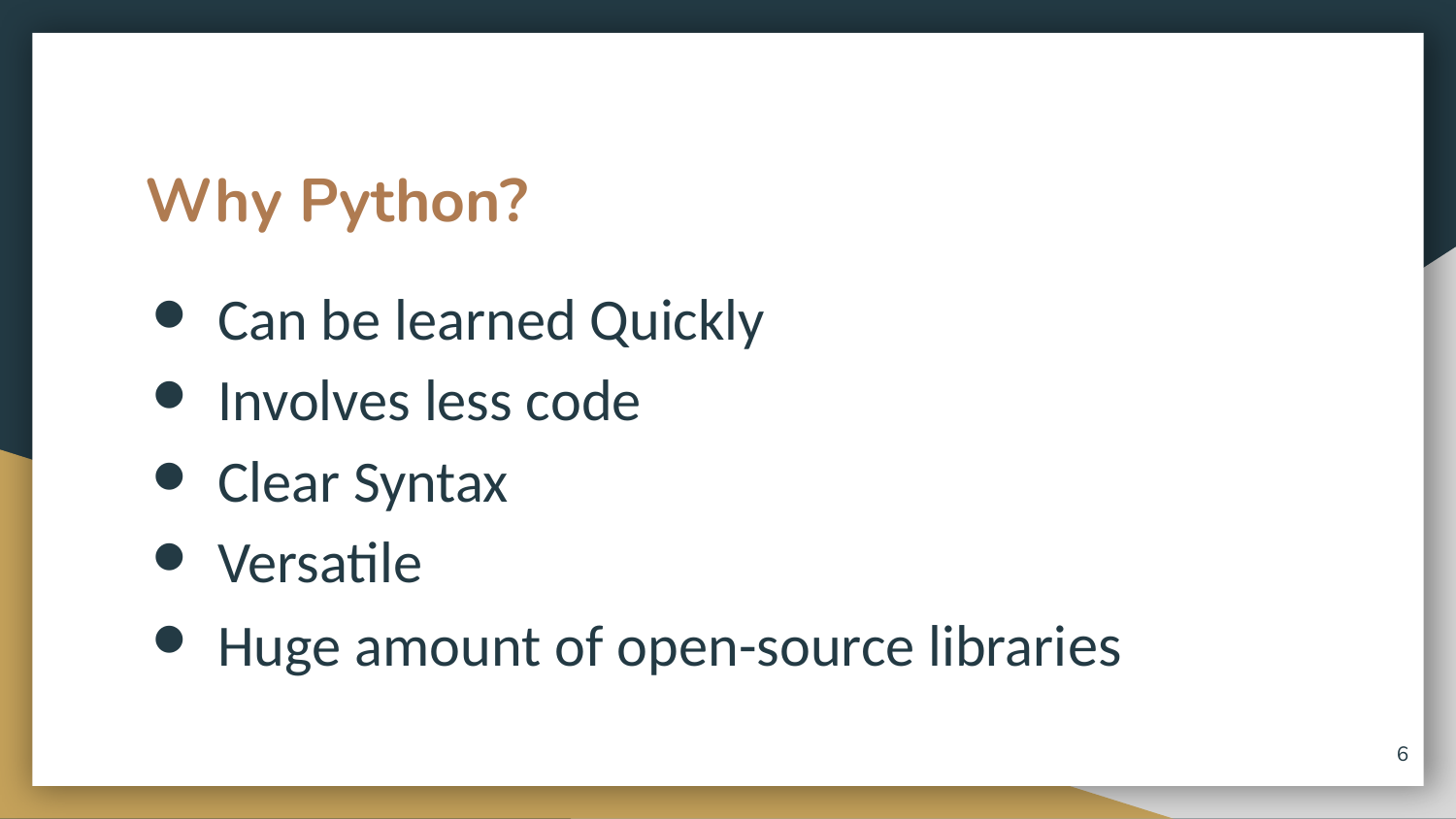

# Why Python?
Can be learned Quickly
Involves less code
Clear Syntax
Versatile
Huge amount of open-source libraries
6